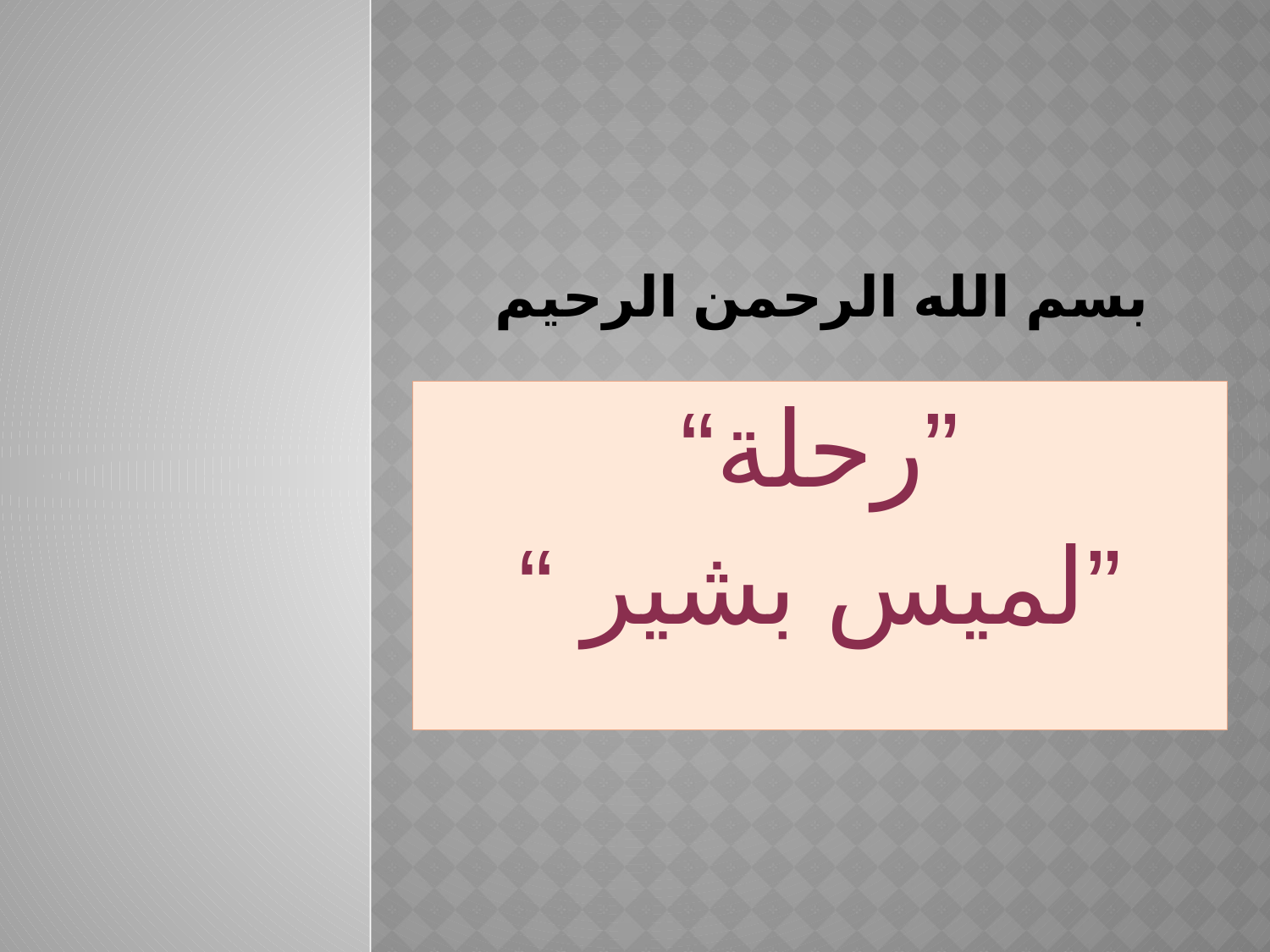

# بسم الله الرحمن الرحيم
“رحلة”
“ لميس بشير”